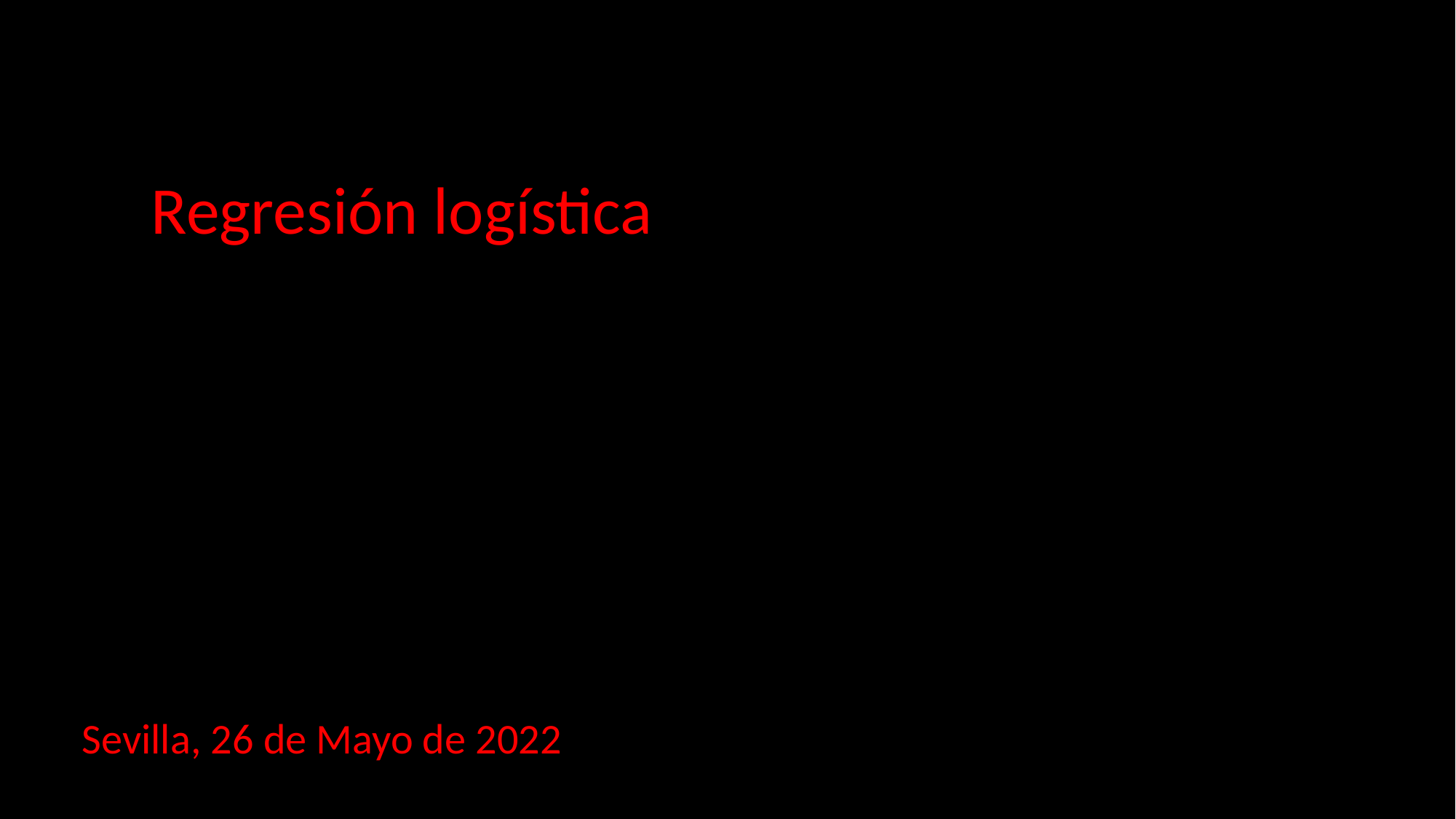

Regresión logística
Sevilla, 26 de Mayo de 2022